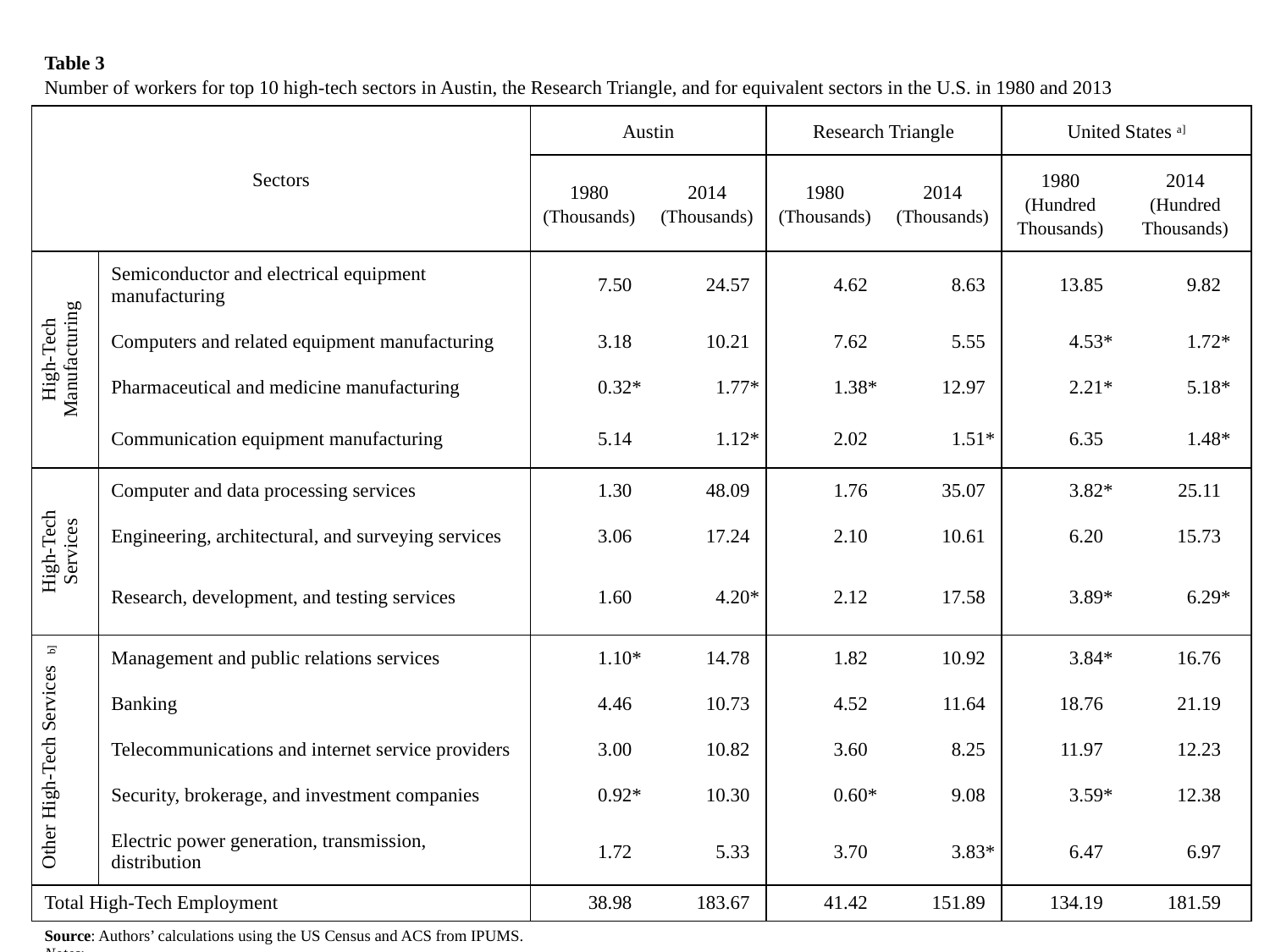

| Table 3 Number of workers for top 10 high-tech sectors in Austin, the Research Triangle, and for equivalent sectors in the U.S. in 1980 and 2013 |  |  |  |  |  |  |  |  |  |  |  |  |  |
| --- | --- | --- | --- | --- | --- | --- | --- | --- | --- | --- | --- | --- | --- |
| Sectors |  | Austin |  |  |  | Research Triangle |  |  |  | United States a] |  |  |  |
|  |  | 1980 (Thousands) |  | 2014 (Thousands) |  | 1980 (Thousands) |  | 2014 (Thousands) |  | 1980 (Hundred Thousands) |  | 2014 (Hundred Thousands) |  |
| High-Tech Manufacturing | Semiconductor and electrical equipment manufacturing | 7.50 |  | 24.57 |  | 4.62 |  | 8.63 |  | 13.85 |  | 9.82 |  |
|  | Computers and related equipment manufacturing | 3.18 |  | 10.21 |  | 7.62 |  | 5.55 |  | 4.53 | \* | 1.72 | \* |
|  | Pharmaceutical and medicine manufacturing | 0.32 | \* | 1.77 | \* | 1.38 | \* | 12.97 |  | 2.21 | \* | 5.18 | \* |
|  | Communication equipment manufacturing | 5.14 |  | 1.12 | \* | 2.02 |  | 1.51 | \* | 6.35 |  | 1.48 | \* |
| High-Tech Services | Computer and data processing services | 1.30 |  | 48.09 |  | 1.76 |  | 35.07 |  | 3.82 | \* | 25.11 |  |
|  | Engineering, architectural, and surveying services | 3.06 |  | 17.24 |  | 2.10 |  | 10.61 |  | 6.20 |  | 15.73 |  |
|  | Research, development, and testing services | 1.60 |  | 4.20 | \* | 2.12 |  | 17.58 |  | 3.89 | \* | 6.29 | \* |
| Other High-Tech Services b] | Management and public relations services | 1.10 | \* | 14.78 |  | 1.82 |  | 10.92 |  | 3.84 | \* | 16.76 |  |
|  | Banking | 4.46 |  | 10.73 |  | 4.52 |  | 11.64 |  | 18.76 |  | 21.19 |  |
|  | Telecommunications and internet service providers | 3.00 |  | 10.82 |  | 3.60 |  | 8.25 |  | 11.97 |  | 12.23 |  |
|  | Security, brokerage, and investment companies | 0.92 | \* | 10.30 |  | 0.60 | \* | 9.08 |  | 3.59 | \* | 12.38 |  |
|  | Electric power generation, transmission, distribution | 1.72 |  | 5.33 |  | 3.70 |  | 3.83 | \* | 6.47 |  | 6.97 |  |
| Total High-Tech Employment |  | 38.98 |  | 183.67 |  | 41.42 |  | 151.89 |  | 134.19 |  | 181.59 |  |
| Source: Authors’ calculations using the US Census and ACS from IPUMS. Notes: \* indicates the sector was not in the top 10 high-tech sectors for that specific region and year. a] U.S. data are for sectors in the top 10 for either Austin or the Research Triangle regions, but not necessarily for the U.S. Missing top 10 high-tech industries in the U.S. but not in either region include: industrial machinery manufacturing, aerospace product manufacturing, and chemical product and preparation manufacturing. b] The oil and gas extraction sector is omitted from the top 10 because in the case of Austin it most likely indicates the presence of fracking which is not a high-tech sector. |  |  |  |  |  |  |  |  |  |  |  |  |  |